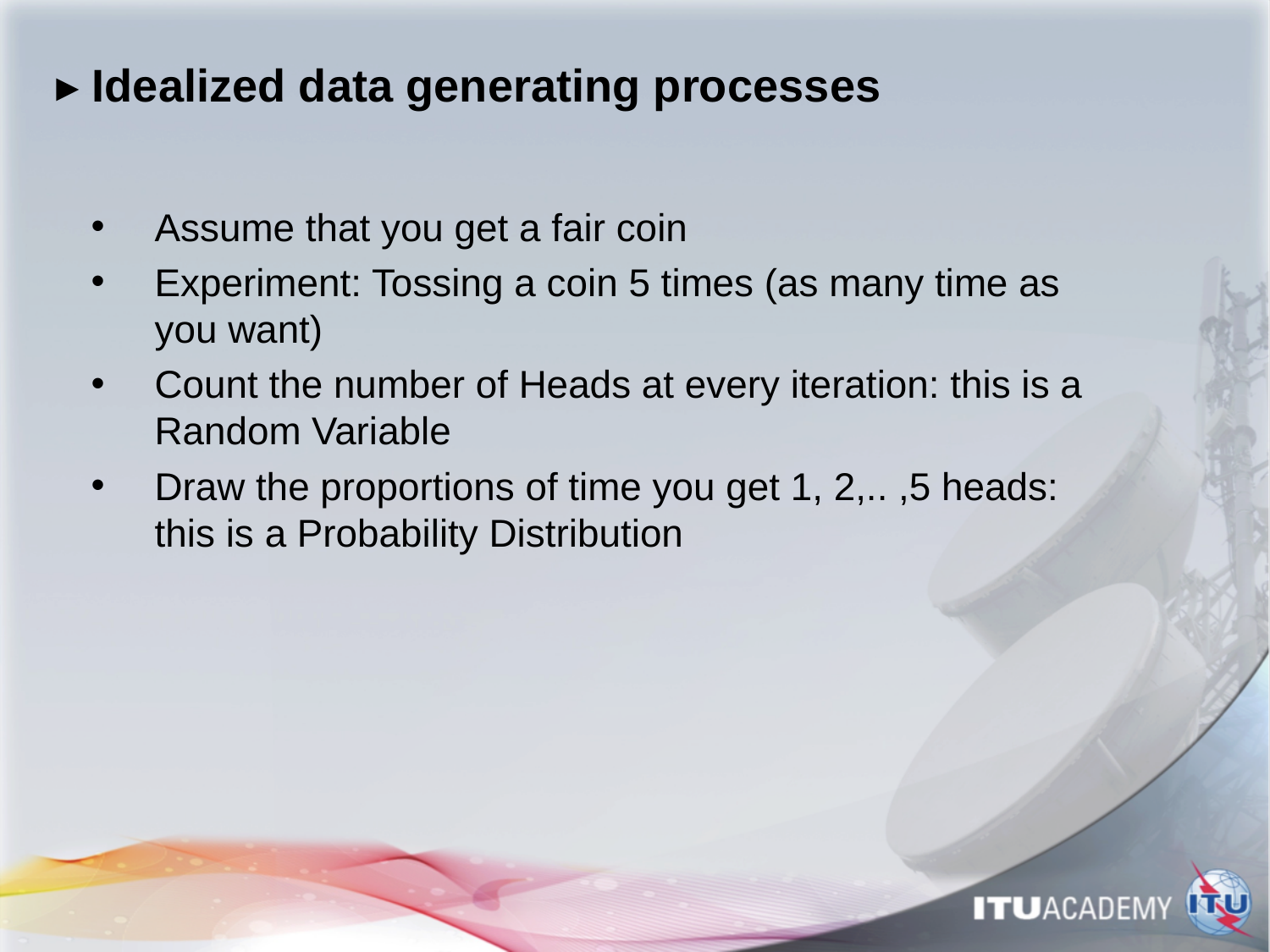

# ▸ Idealized data generating processes
Assume that you get a fair coin
Experiment: Tossing a coin 5 times (as many time as you want)
Count the number of Heads at every iteration: this is a Random Variable
Draw the proportions of time you get 1, 2,.. ,5 heads: this is a Probability Distribution